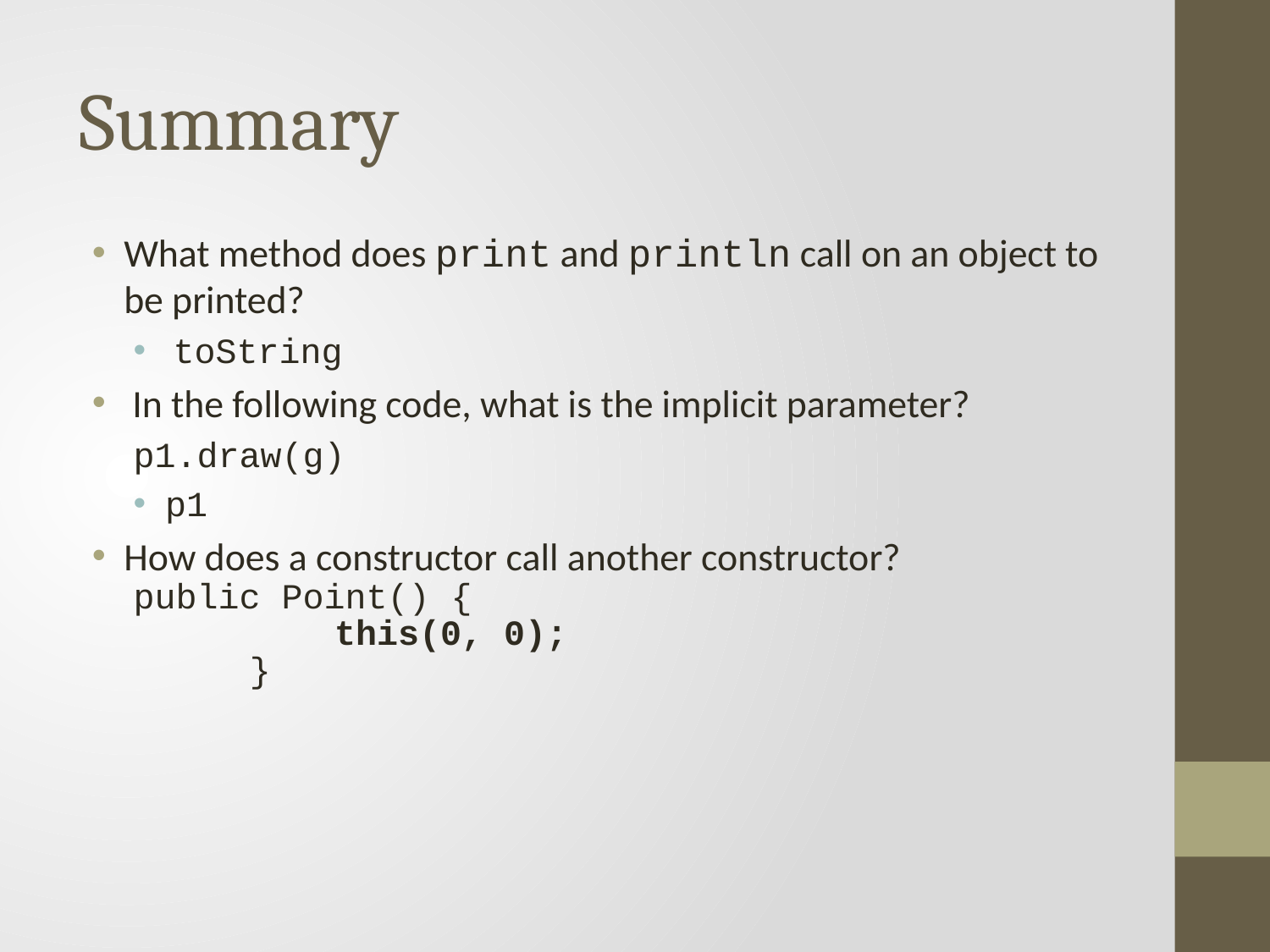

# Summary
What method does print and println call on an object to be printed?
 toString
 In the following code, what is the implicit parameter?
p1.draw(g)
p1
How does a constructor call another constructor?
public Point() {
	        this(0, 0);
	    }